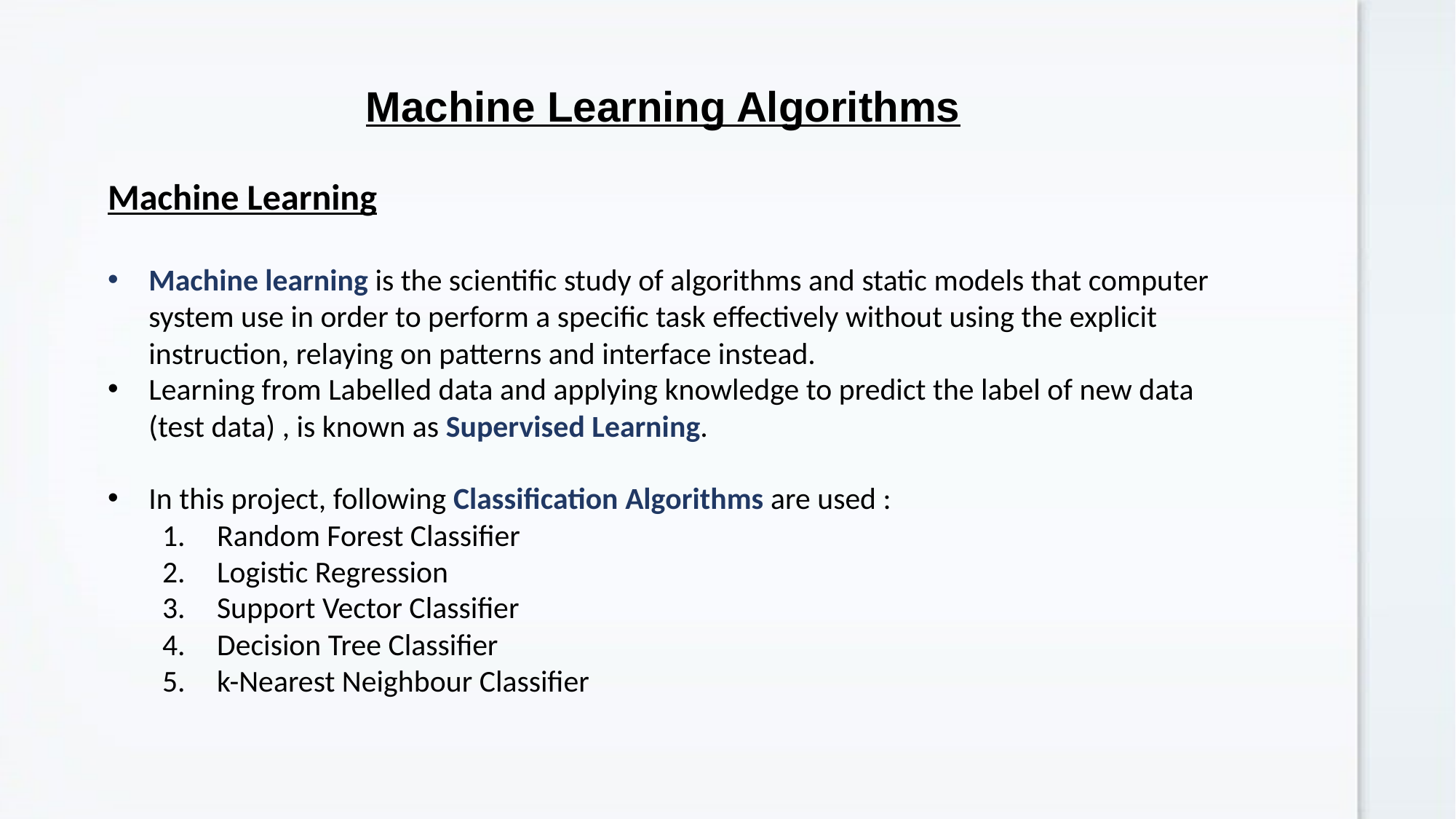

Machine Learning Algorithms
Machine Learning

Machine learning is the scientific study of algorithms and static models that computer system use in order to perform a specific task effectively without using the explicit instruction, relaying on patterns and interface instead.
Learning from Labelled data and applying knowledge to predict the label of new data (test data) , is known as Supervised Learning.

In this project, following Classification Algorithms are used :
Random Forest Classifier
Logistic Regression
Support Vector Classifier
Decision Tree Classifier
k-Nearest Neighbour Classifier